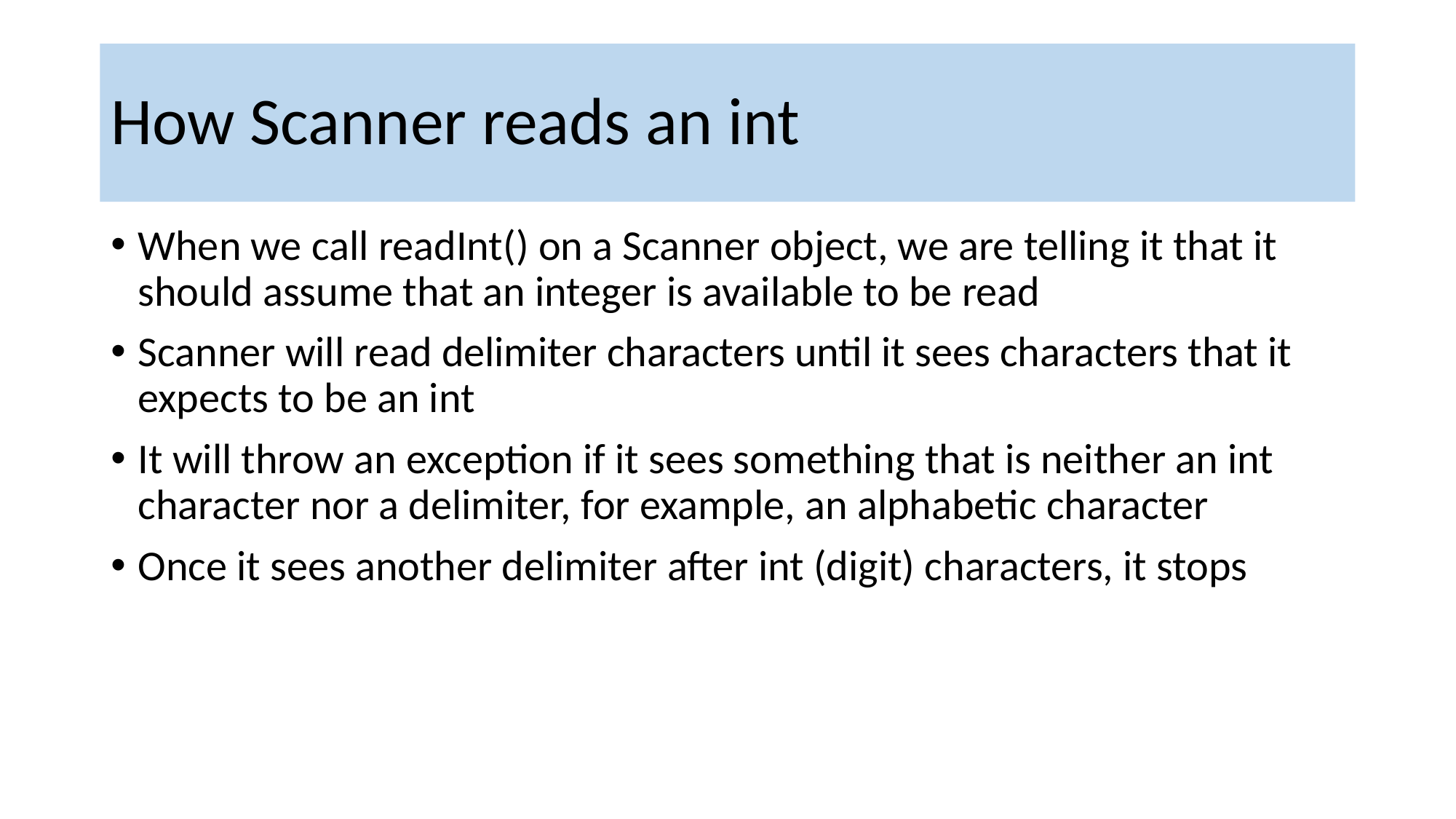

How Scanner reads an int
When we call readInt() on a Scanner object, we are telling it that it should assume that an integer is available to be read
Scanner will read delimiter characters until it sees characters that it expects to be an int
It will throw an exception if it sees something that is neither an int character nor a delimiter, for example, an alphabetic character
Once it sees another delimiter after int (digit) characters, it stops